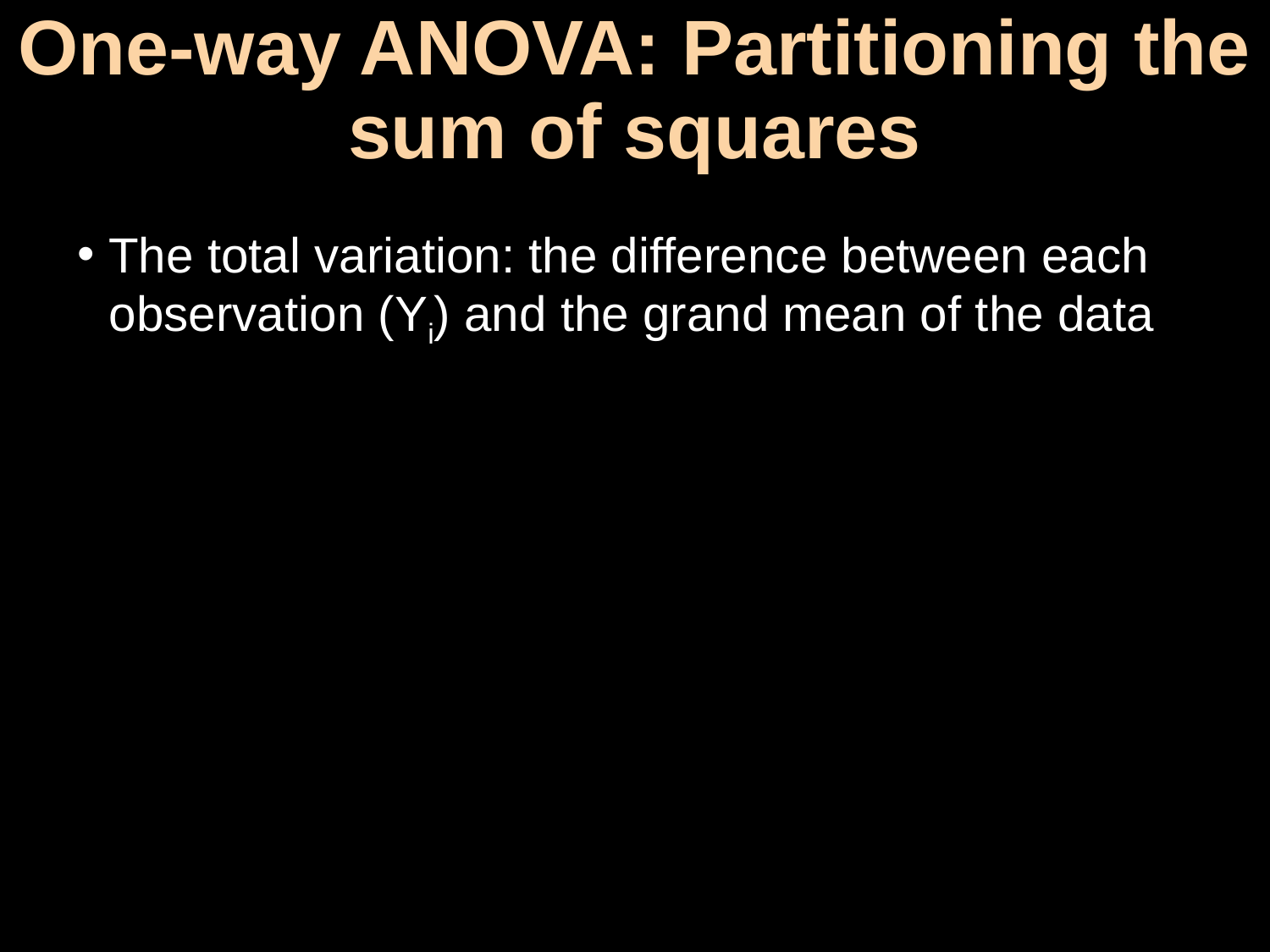

# One-way ANOVA: Partitioning the sum of squares
The total variation: the difference between each observation (Yi) and the grand mean of the data